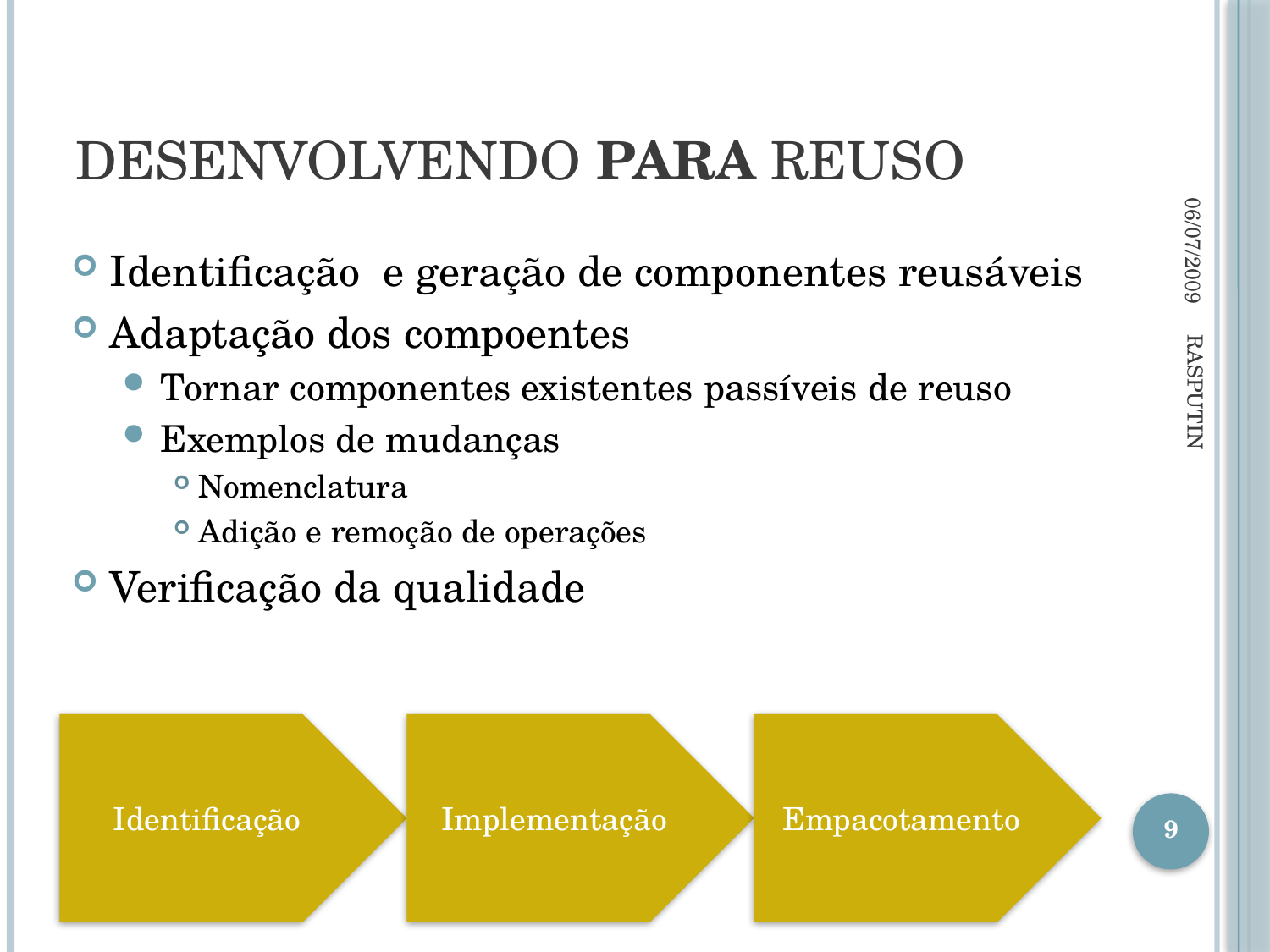

# Desenvolvendo para Reuso
06/07/2009
Identificação  e geração de componentes reusáveis
Adaptação dos compoentes
Tornar componentes existentes passíveis de reuso
Exemplos de mudanças
Nomenclatura
Adição e remoção de operações
Verificação da qualidade

RASPUTIN
Identificação
Implementação
Empacotamento
9